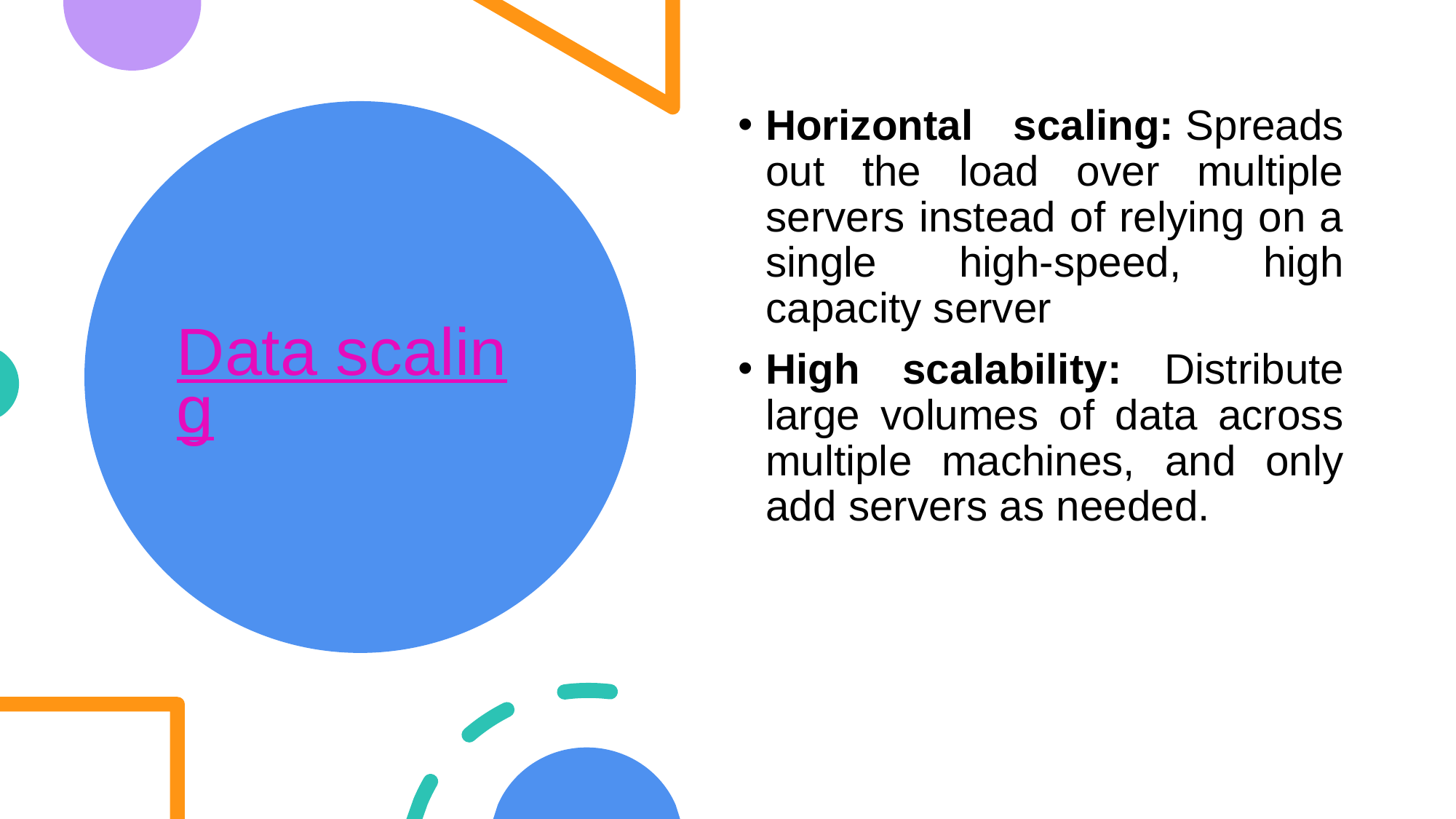

Horizontal scaling: Spreads out the load over multiple servers instead of relying on a single high-speed, high capacity server
High scalability: Distribute large volumes of data across multiple machines, and only add servers as needed.

# Data scaling